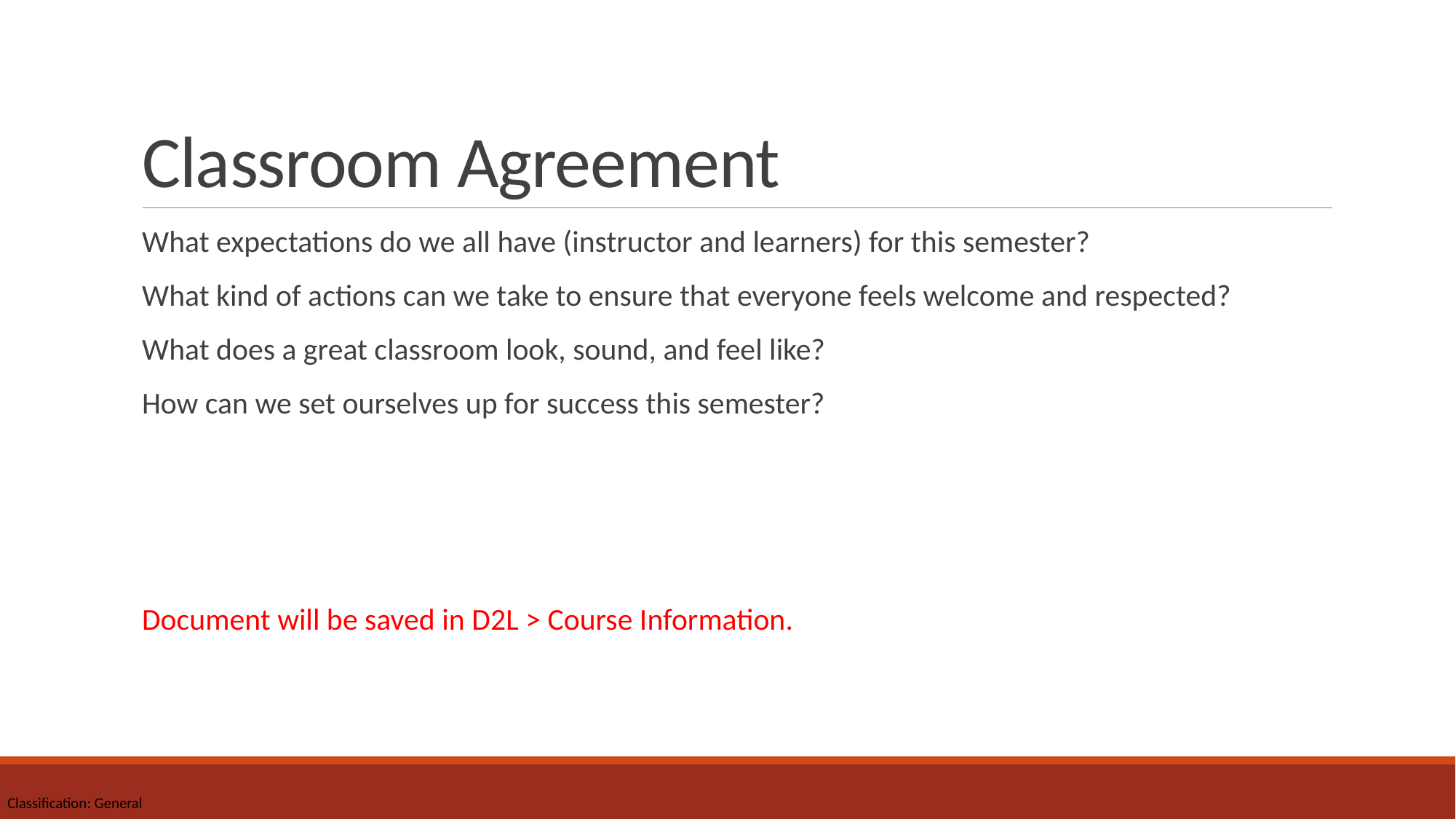

# Classroom Agreement
What expectations do we all have (instructor and learners) for this semester?
What kind of actions can we take to ensure that everyone feels welcome and respected?
What does a great classroom look, sound, and feel like?
How can we set ourselves up for success this semester?

Document will be saved in D2L > Course Information.